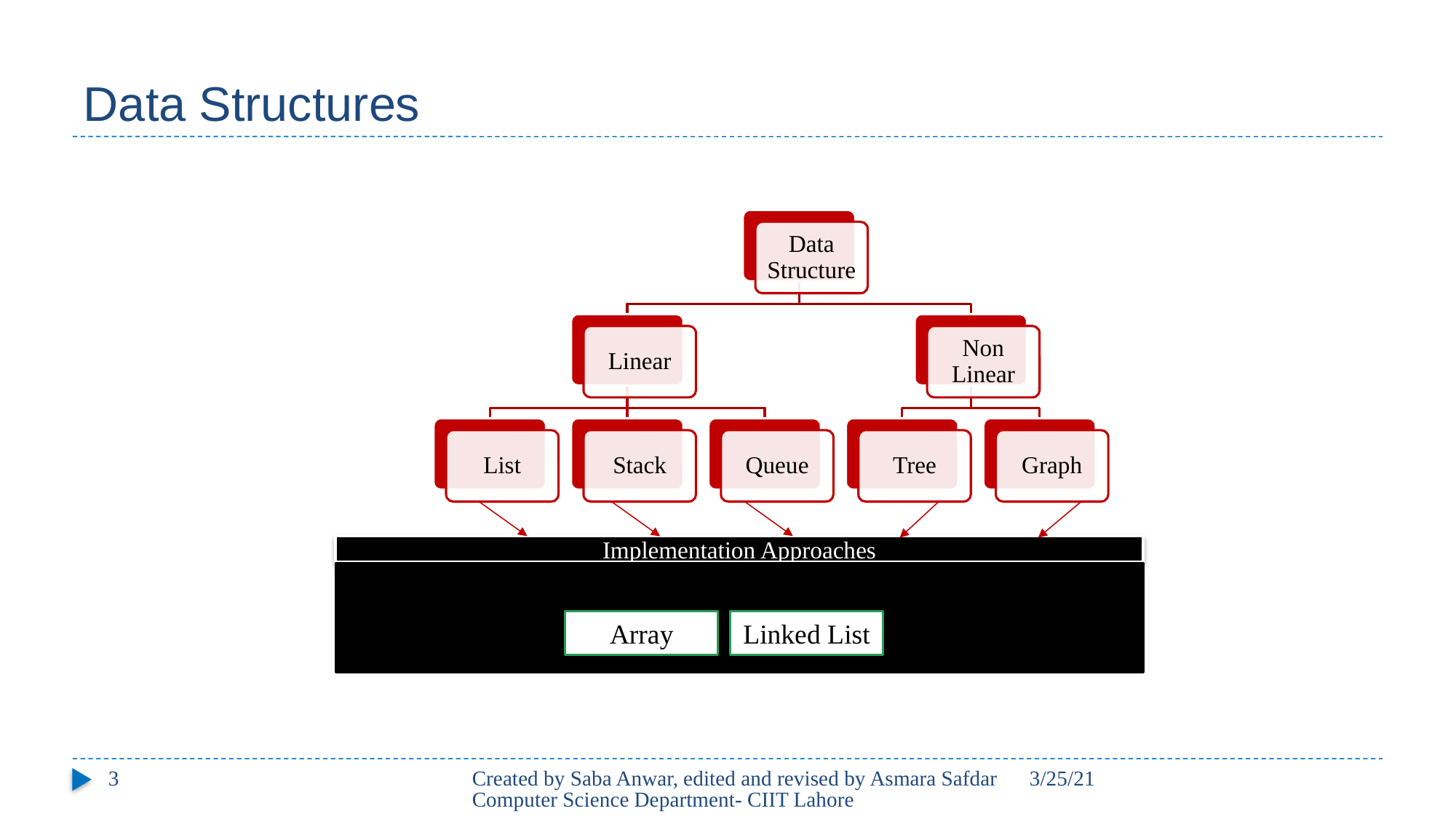

# Data Structures
Data Structure
Linear
List
Stack
Queue
Non Linear
Tree
Graph

Implementation Approaches

Array
Linked List
3
Created by Saba Anwar, edited and revised by Asmara Safdar Computer Science Department- CIIT Lahore
3/25/21